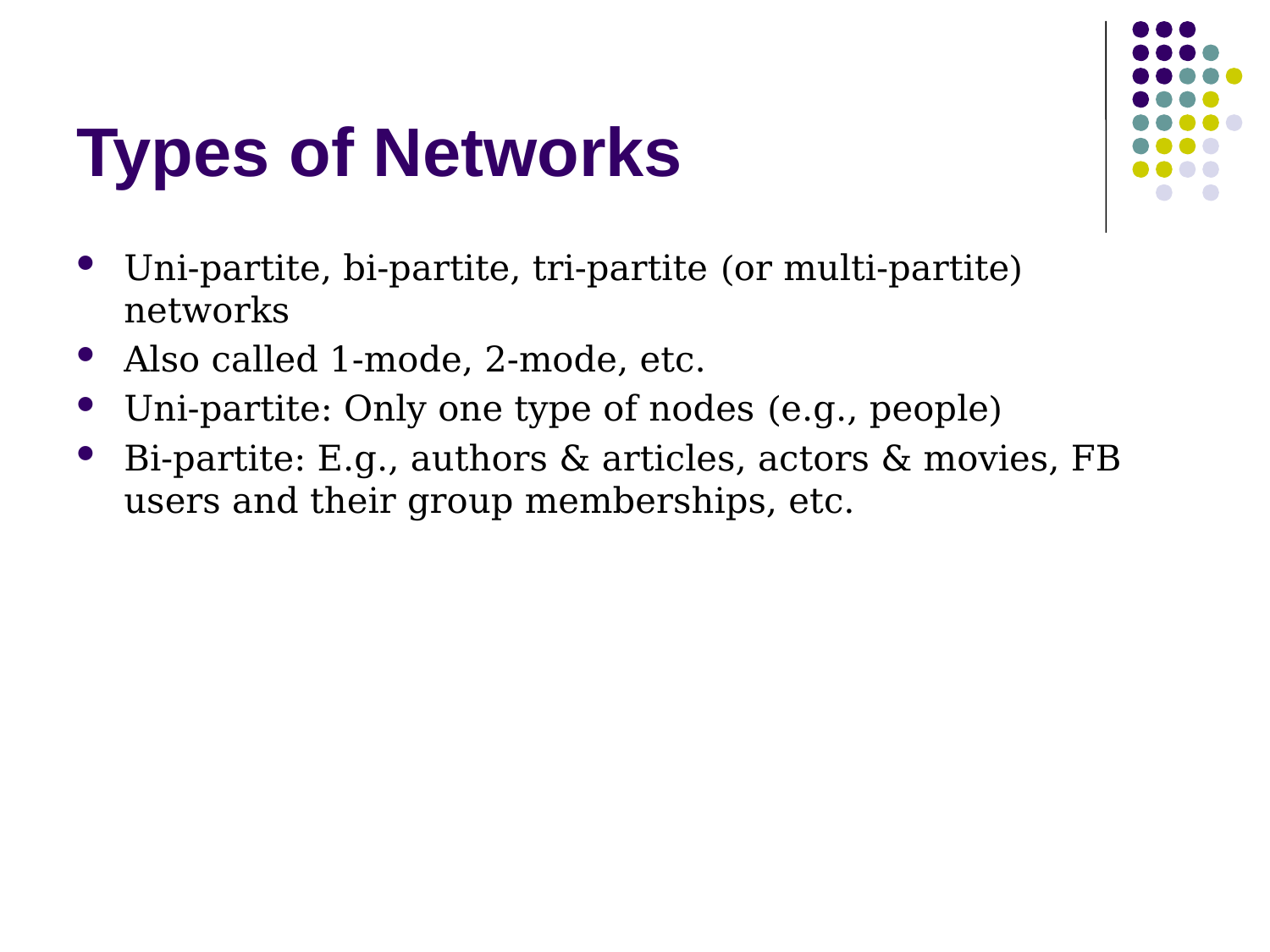

# Types of Networks
Uni-partite, bi-partite, tri-partite (or multi-partite) networks
Also called 1-mode, 2-mode, etc.
Uni-partite: Only one type of nodes (e.g., people)
Bi-partite: E.g., authors & articles, actors & movies, FB users and their group memberships, etc.